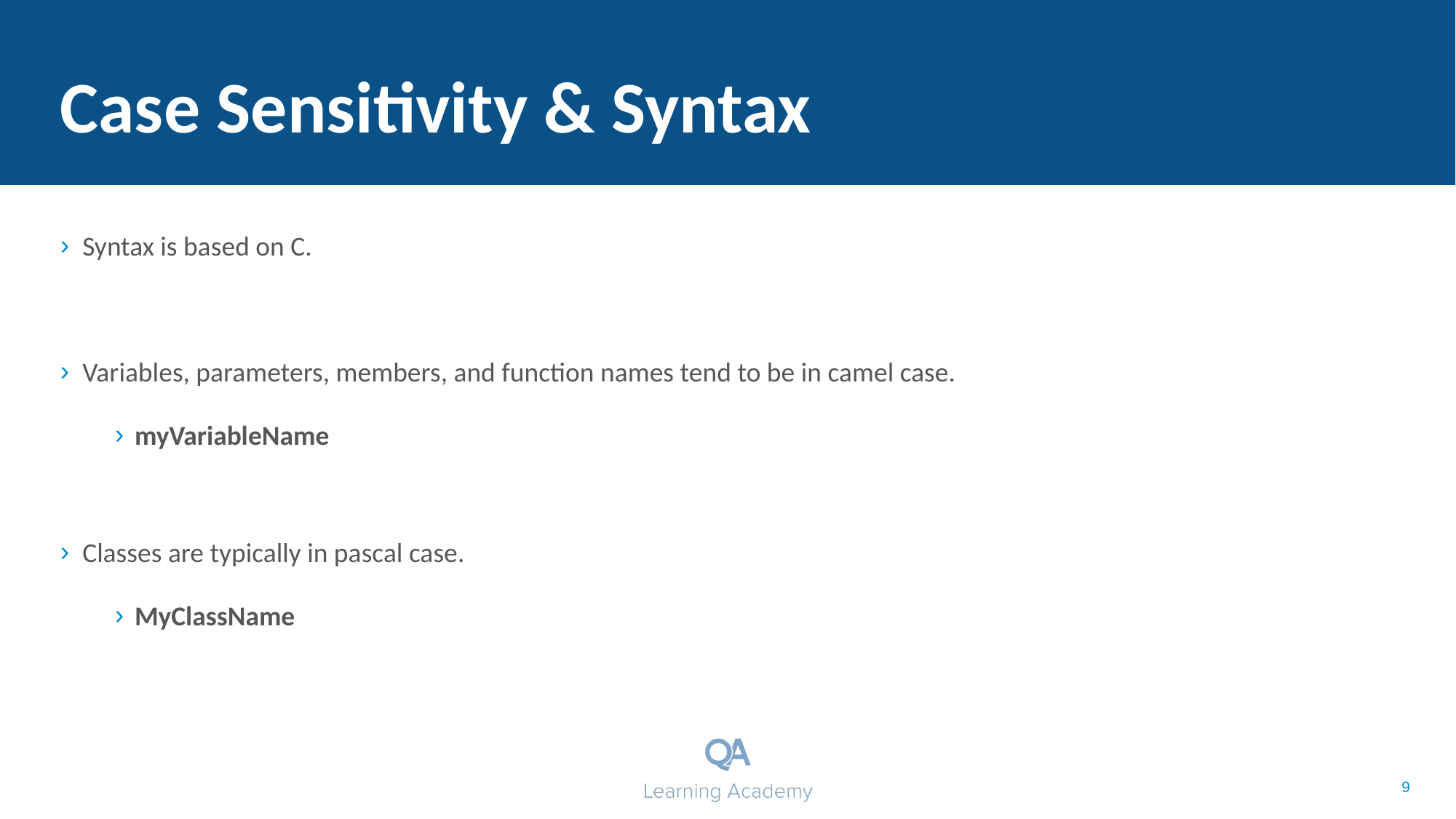

# Case Sensitivity & Syntax
Syntax is based on C.

Variables, parameters, members, and function names tend to be in camel case.
myVariableName

Classes are typically in pascal case.
MyClassName